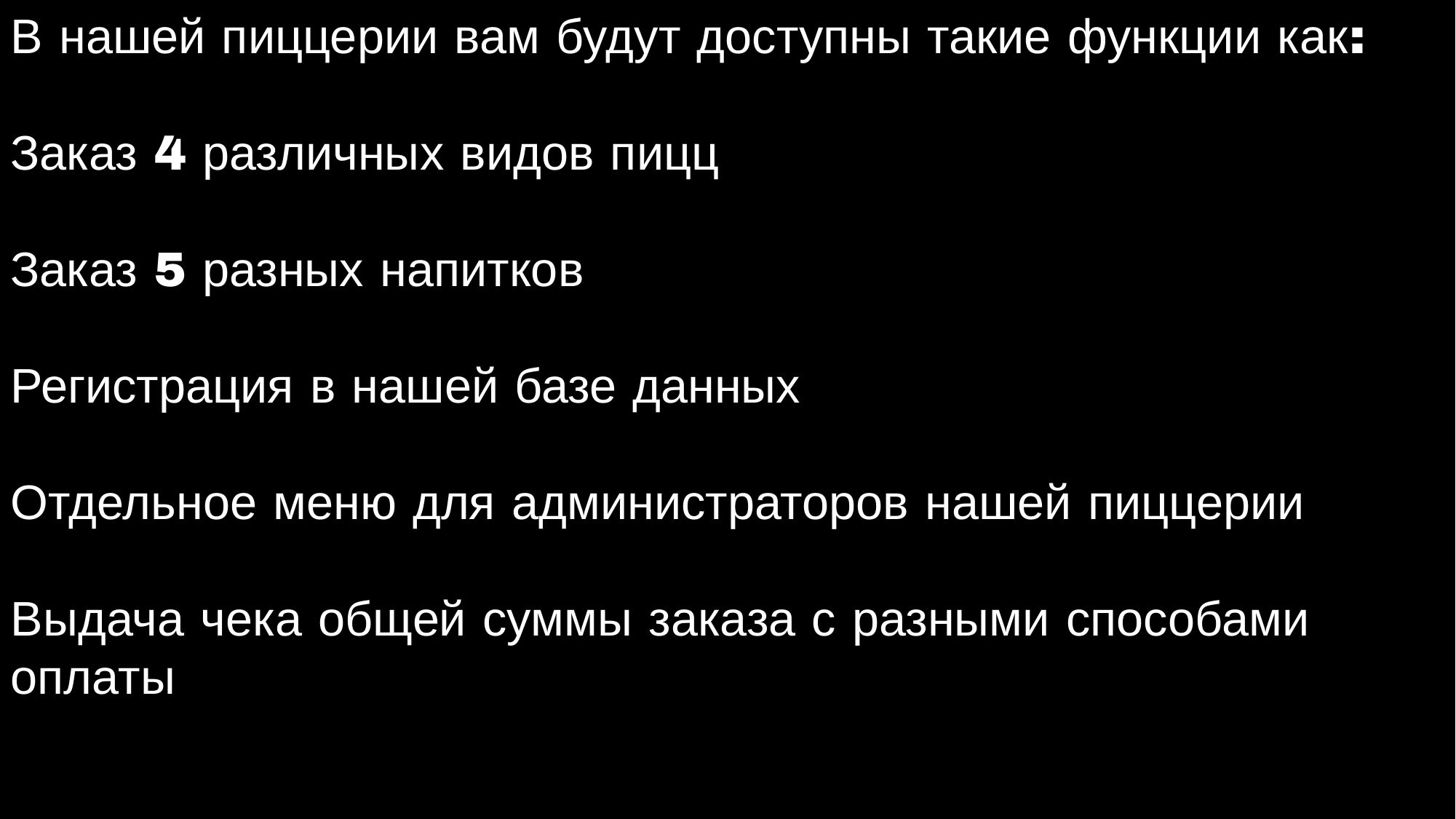

В нашей пиццерии вам будут доступны такие функции как:

Заказ 4 различных видов пицц

Заказ 5 разных напитков

Регистрация в нашей базе данных

Отдельное меню для администраторов нашей пиццерии

Выдача чека общей суммы заказа с разными способами оплаты
Для наших сотрудников предусмотрено своё меню для улучшения качества обслуживания клиентов.
Оно включает в себя такие функции как:

Просмотр оставшихся на складе ингредиентов

Изменение цен на различные пиццы

Возврат в режим для работы с клиентами
# Пиццерия